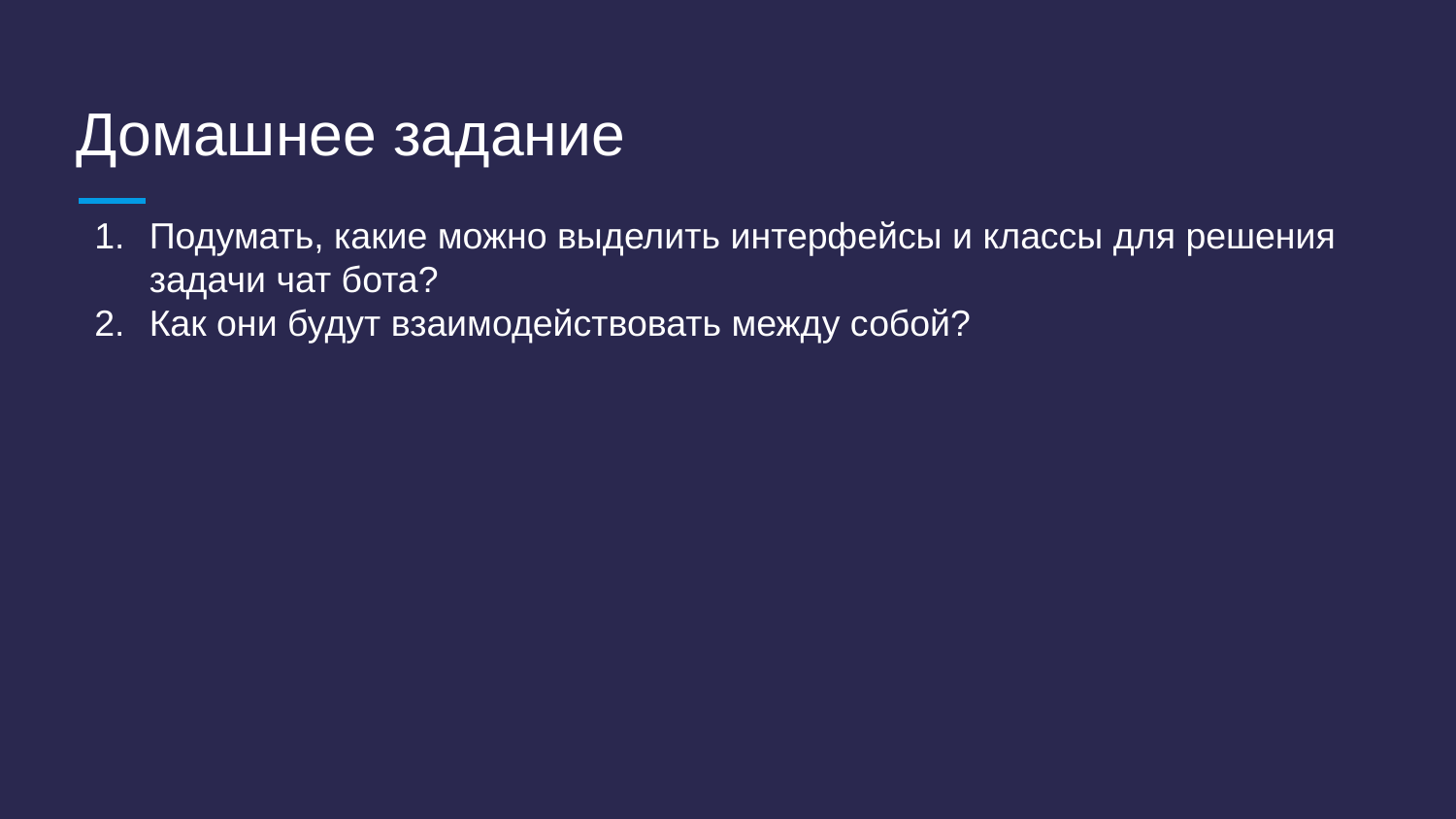

# Домашнее задание
Подумать, какие можно выделить интерфейсы и классы для решения задачи чат бота?
Как они будут взаимодействовать между собой?